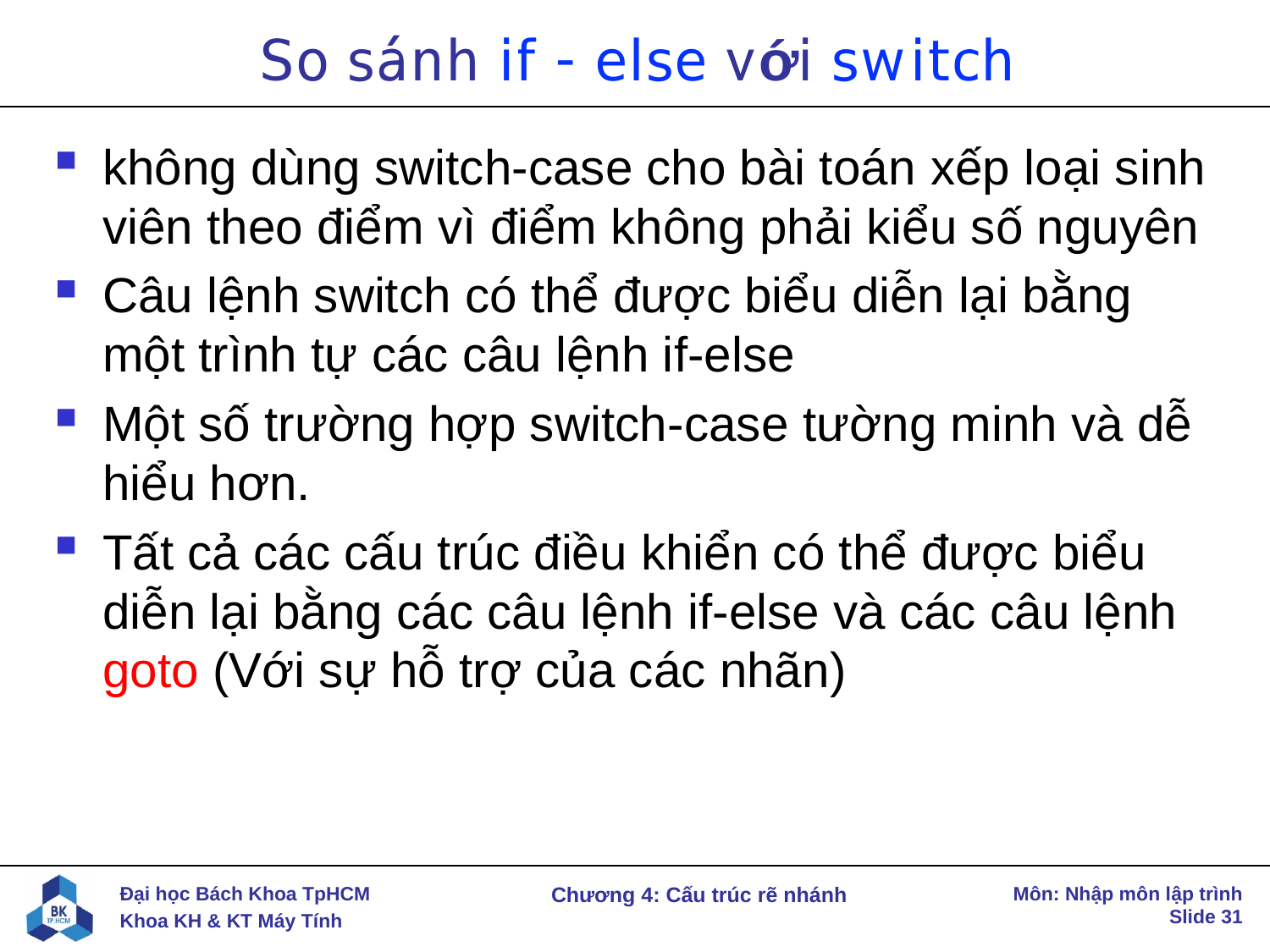

# So sánh if - else với switch
không dùng switch-case cho bài toán xếp loại sinh viên theo điểm vì điểm không phải kiểu số nguyên
Câu lệnh switch có thể được biểu diễn lại bằng một trình tự các câu lệnh if-else
Một số trường hợp switch-case tường minh và dễ hiểu hơn.
Tất cả các cấu trúc điều khiển có thể được biểu diễn lại bằng các câu lệnh if-else và các câu lệnh goto (Với sự hỗ trợ của các nhãn)